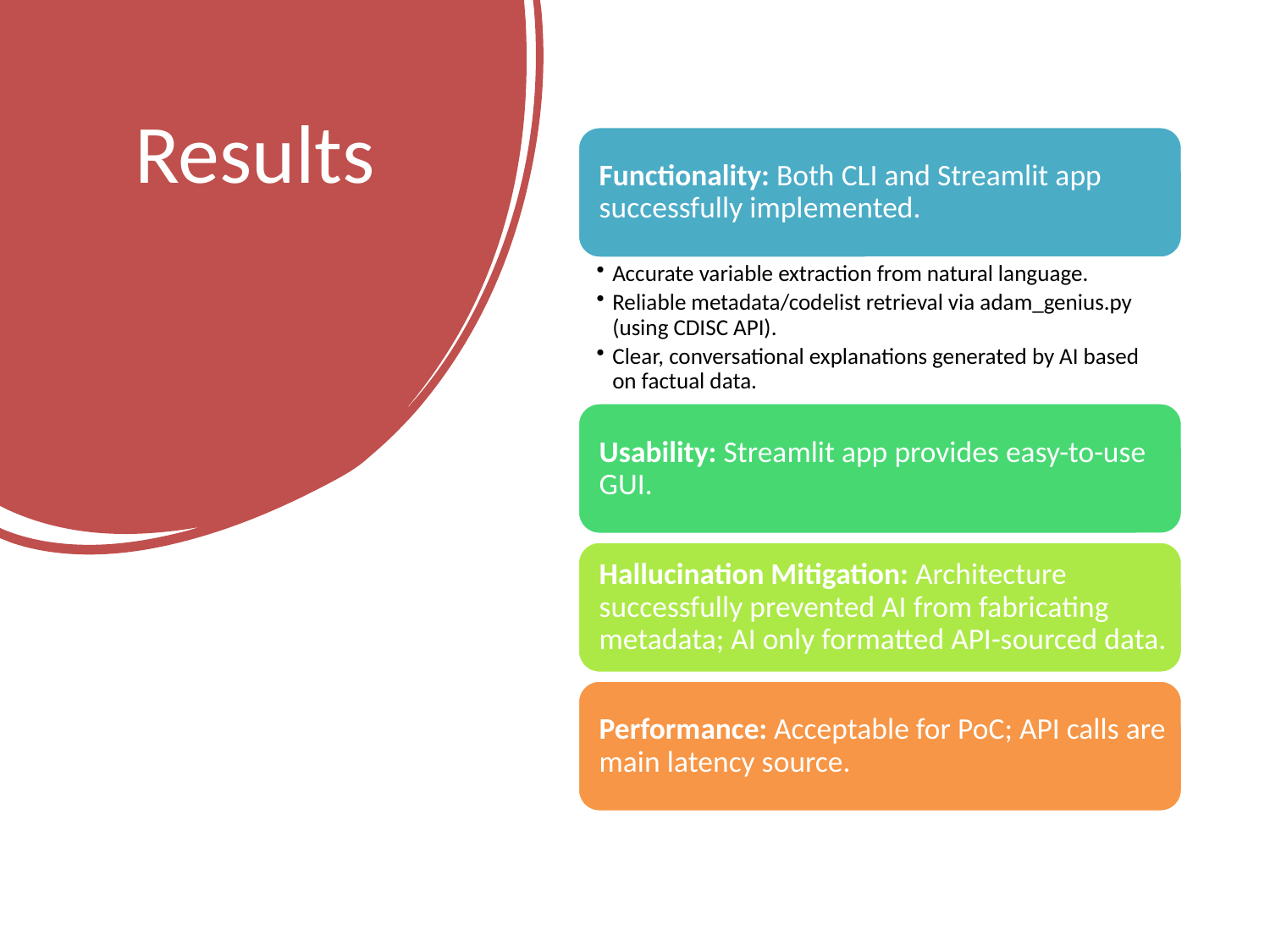

Functionality: Both CLI and Streamlit app successfully implemented.
Accurate variable extraction from natural language.
Reliable metadata/codelist retrieval via adam_genius.py (using CDISC API).
Clear, conversational explanations generated by AI based on factual data.
Usability: Streamlit app provides easy-to-use GUI.
Hallucination Mitigation: Architecture successfully prevented AI from fabricating metadata; AI only formatted API-sourced data.
Performance: Acceptable for PoC; API calls are main latency source.
# Results